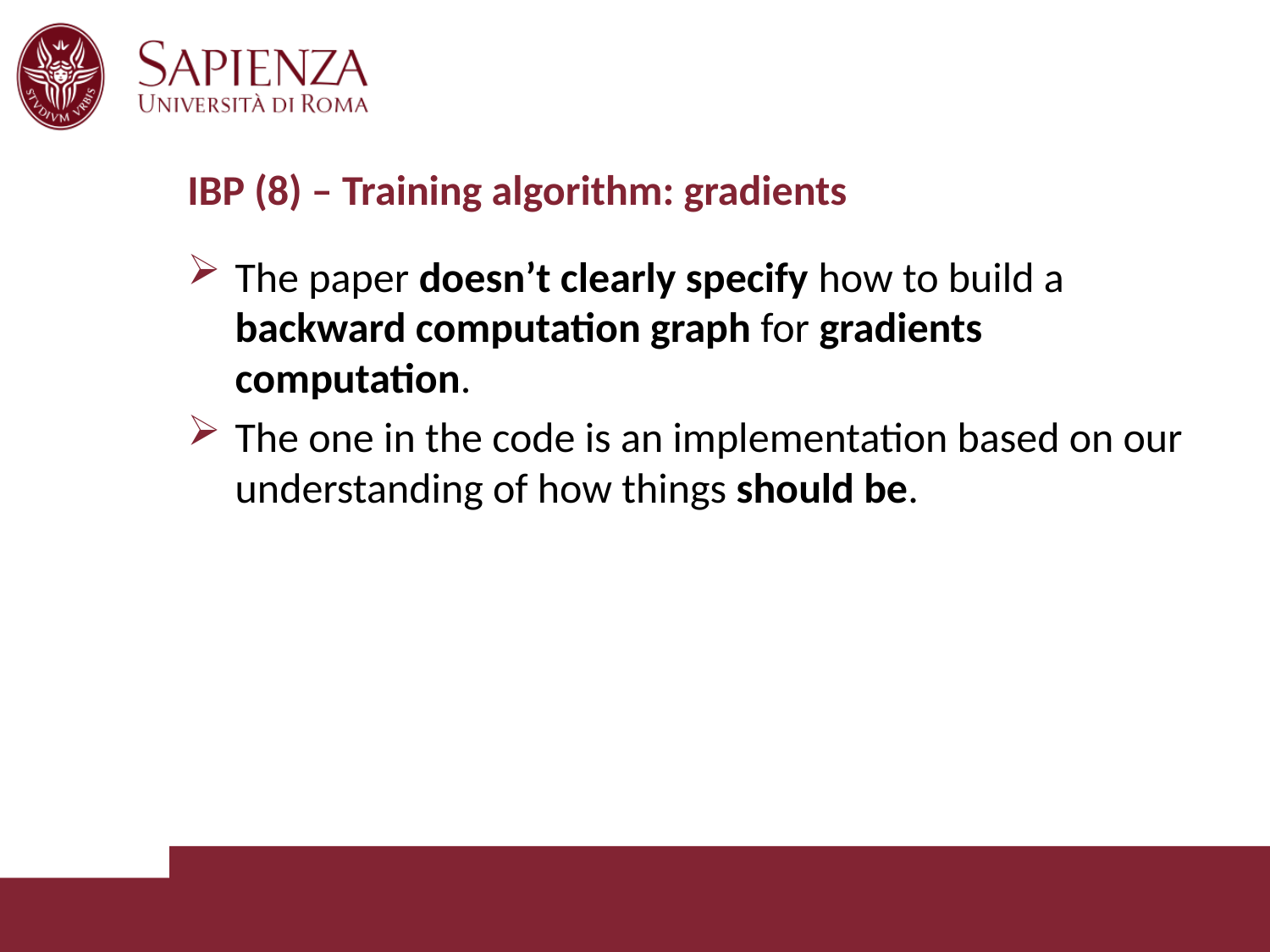

# IBP (8) – Training algorithm: gradients
The paper doesn’t clearly specify how to build a backward computation graph for gradients computation.
The one in the code is an implementation based on our understanding of how things should be.